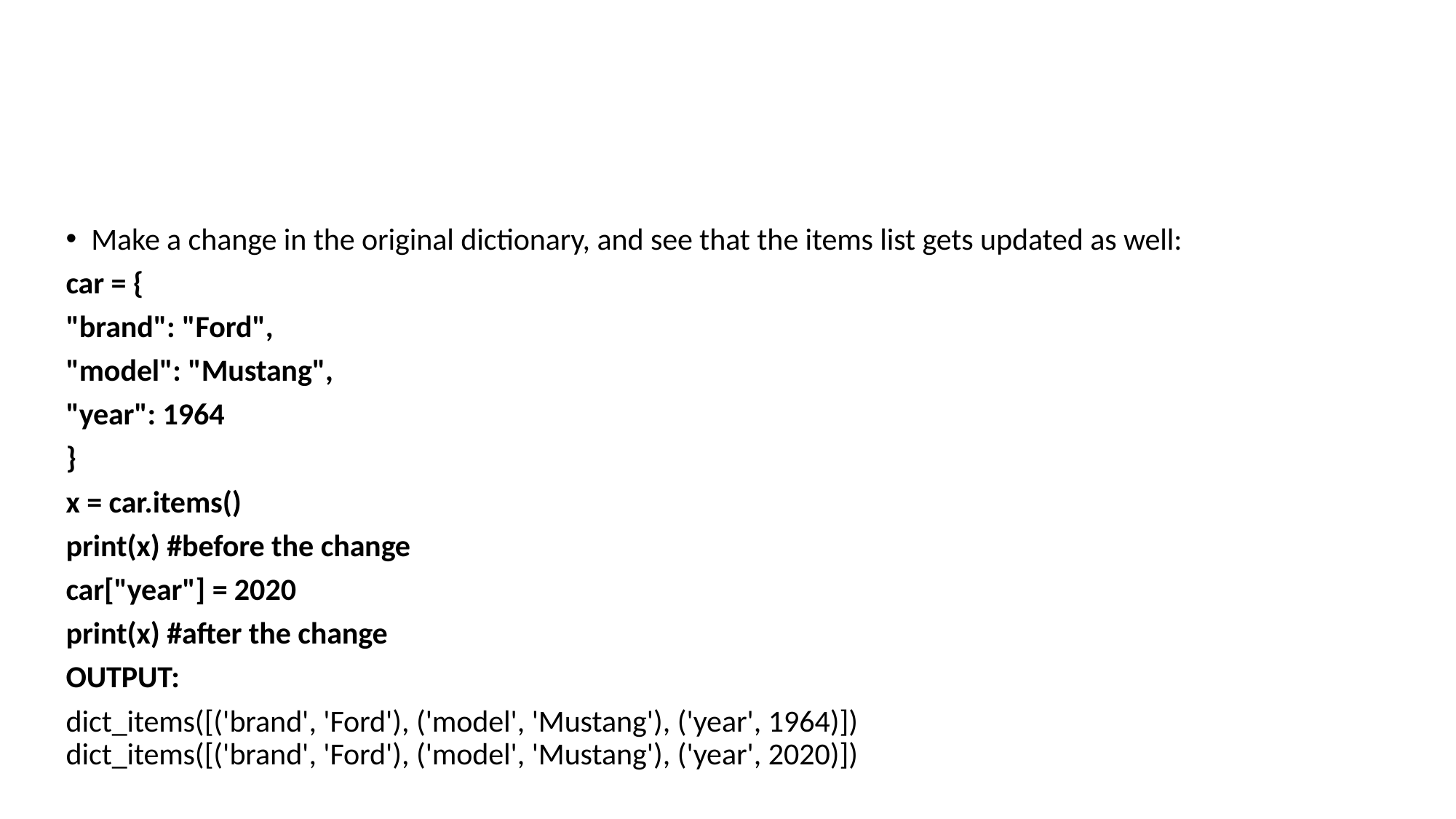

#
Make a change in the original dictionary, and see that the items list gets updated as well:
car = {
"brand": "Ford",
"model": "Mustang",
"year": 1964
}
x = car.items()
print(x) #before the change
car["year"] = 2020
print(x) #after the change
OUTPUT:
dict_items([('brand', 'Ford'), ('model', 'Mustang'), ('year', 1964)])
dict_items([('brand', 'Ford'), ('model', 'Mustang'), ('year', 2020)])